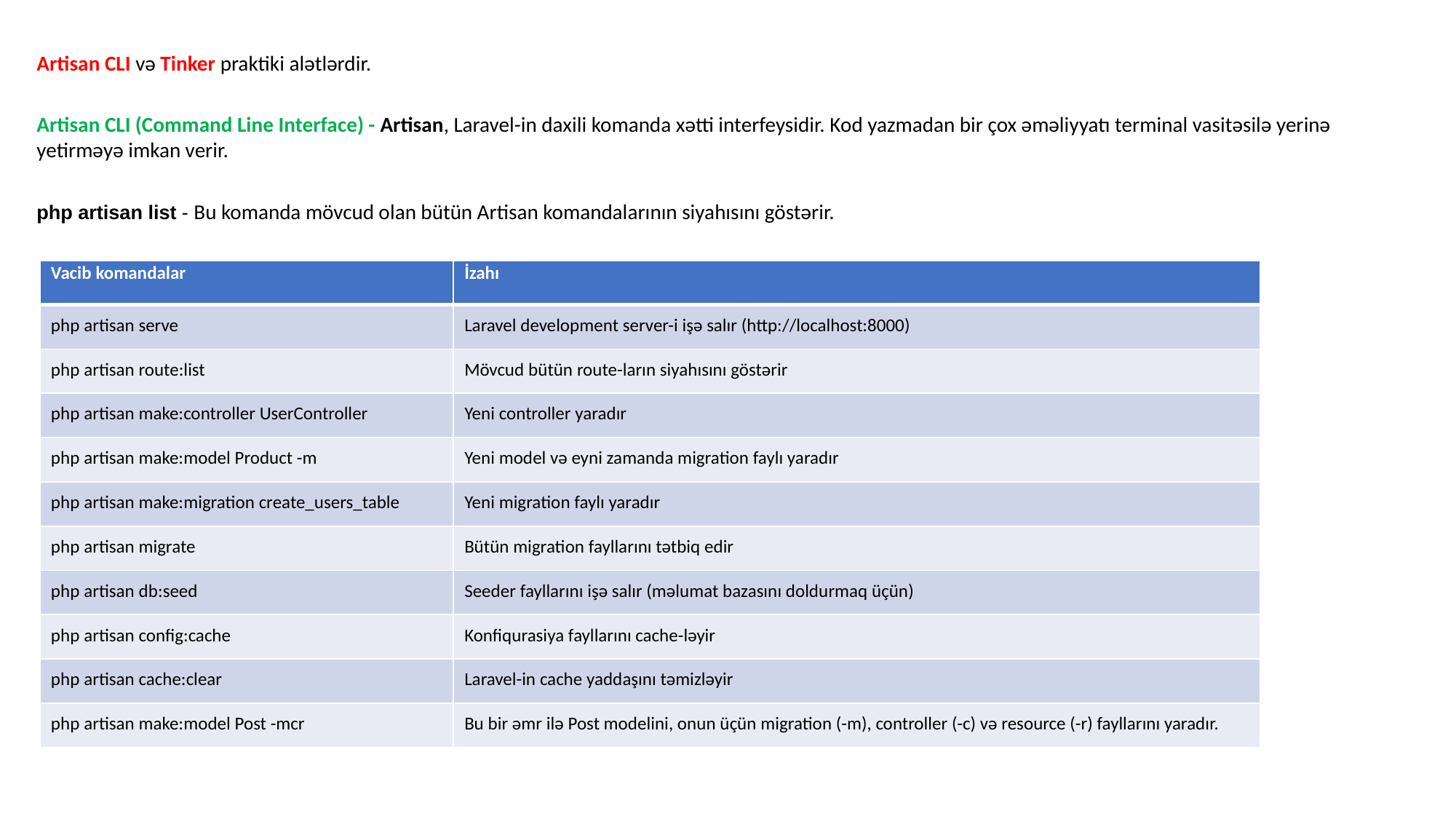

Artisan CLI və Tinker praktiki alətlərdir.

Artisan CLI (Command Line Interface) - Artisan, Laravel-in daxili komanda xətti interfeysidir. Kod yazmadan bir çox əməliyyatı terminal vasitəsilə yerinə yetirməyə imkan verir.

php artisan list - Bu komanda mövcud olan bütün Artisan komandalarının siyahısını göstərir.
| Vacib komandalar | İzahı |
| --- | --- |
| php artisan serve | Laravel development server-i işə salır (http://localhost:8000) |
| php artisan route:list | Mövcud bütün route-ların siyahısını göstərir |
| php artisan make:controller UserController | Yeni controller yaradır |
| php artisan make:model Product -m | Yeni model və eyni zamanda migration faylı yaradır |
| php artisan make:migration create\_users\_table | Yeni migration faylı yaradır |
| php artisan migrate | Bütün migration fayllarını tətbiq edir |
| php artisan db:seed | Seeder fayllarını işə salır (məlumat bazasını doldurmaq üçün) |
| php artisan config:cache | Konfiqurasiya fayllarını cache-ləyir |
| php artisan cache:clear | Laravel-in cache yaddaşını təmizləyir |
| php artisan make:model Post -mcr | Bu bir əmr ilə Post modelini, onun üçün migration (-m), controller (-c) və resource (-r) fayllarını yaradır. |